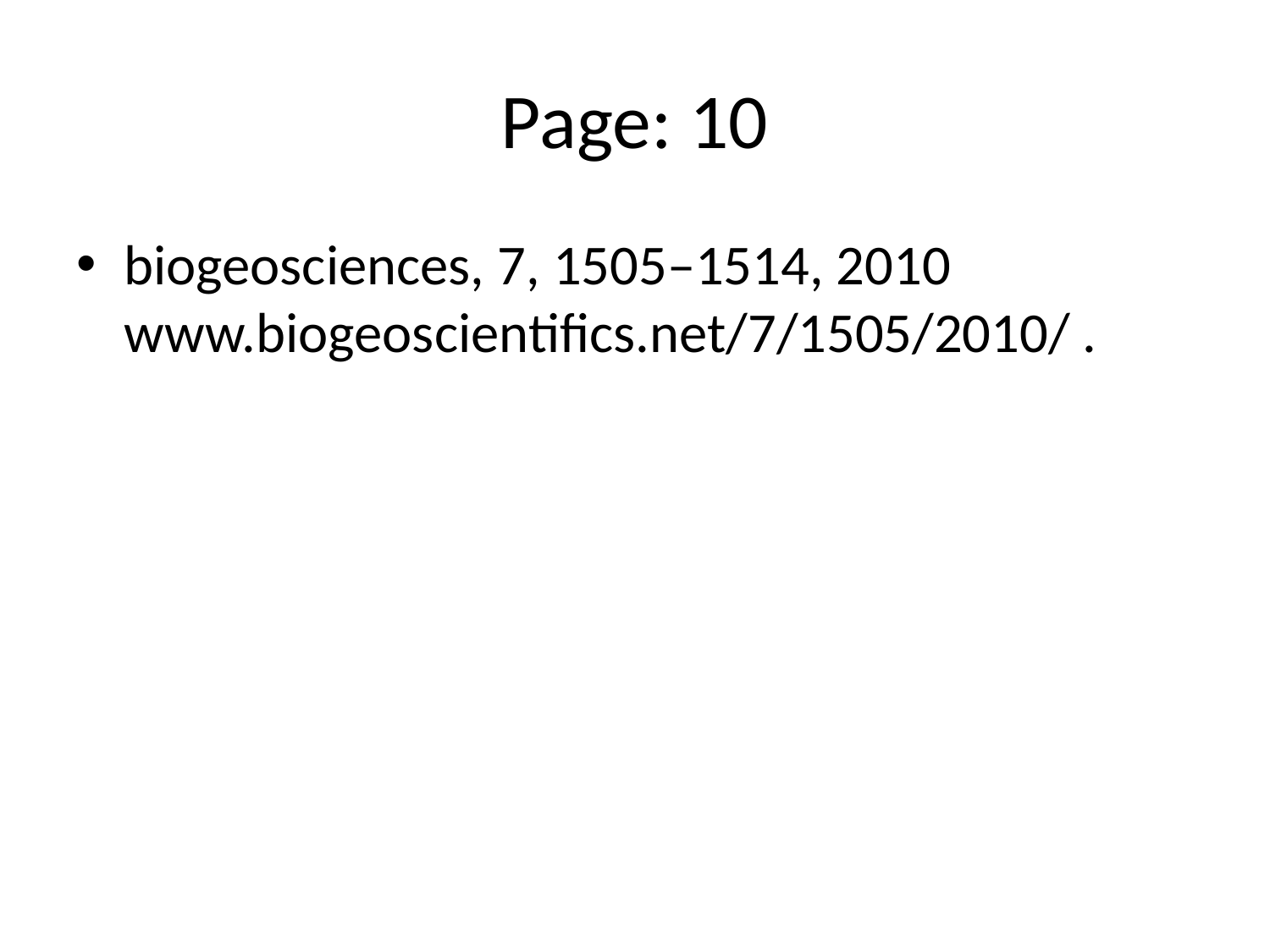

# Page: 10
biogeosciences, 7, 1505–1514, 2010 www.biogeoscientifics.net/7/1505/2010/ .